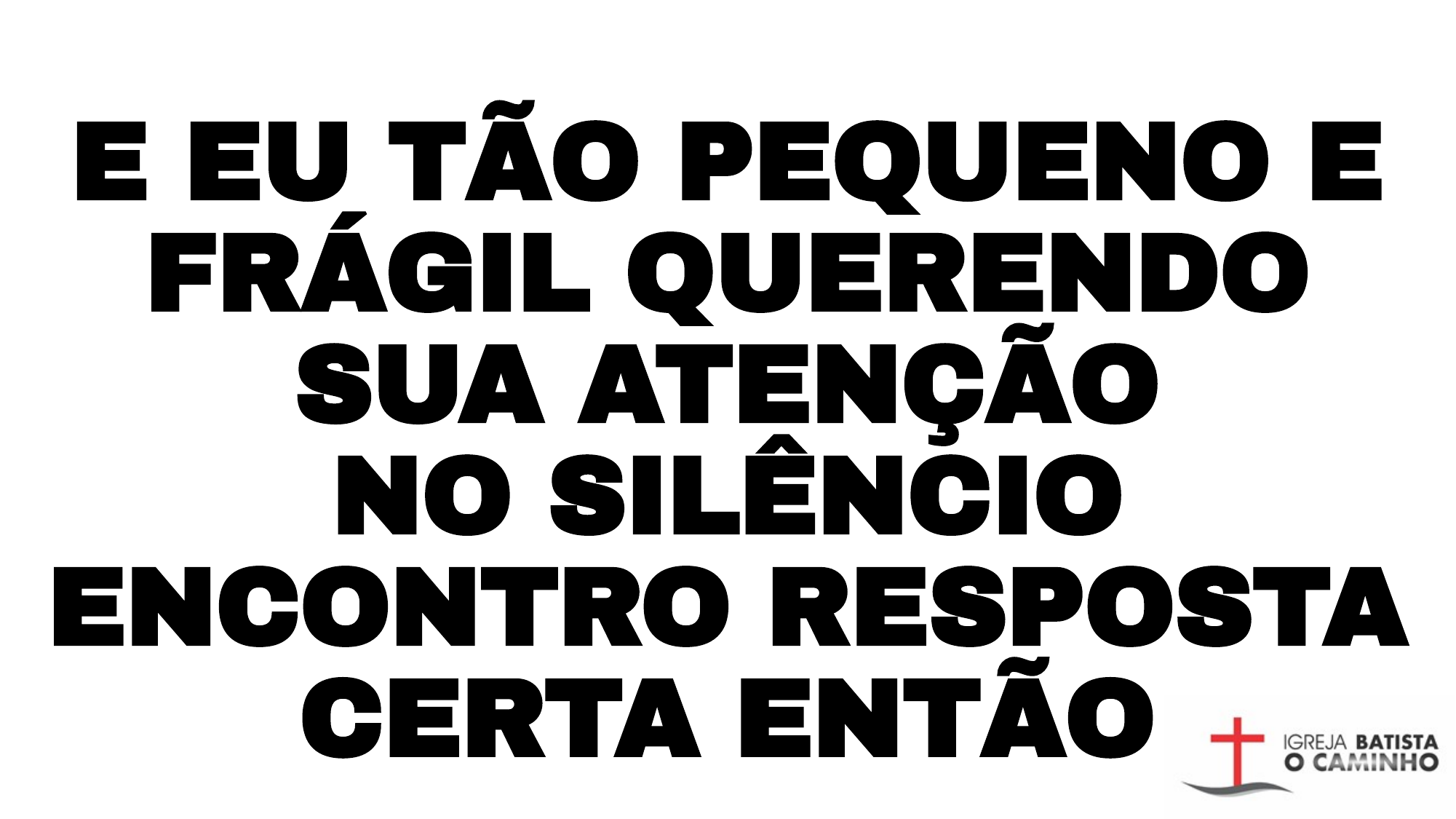

# E EU TÃO PEQUENO E FRÁGIL QUERENDO SUA ATENÇÃO NO SILÊNCIO ENCONTRO RESPOSTA CERTA ENTÃO